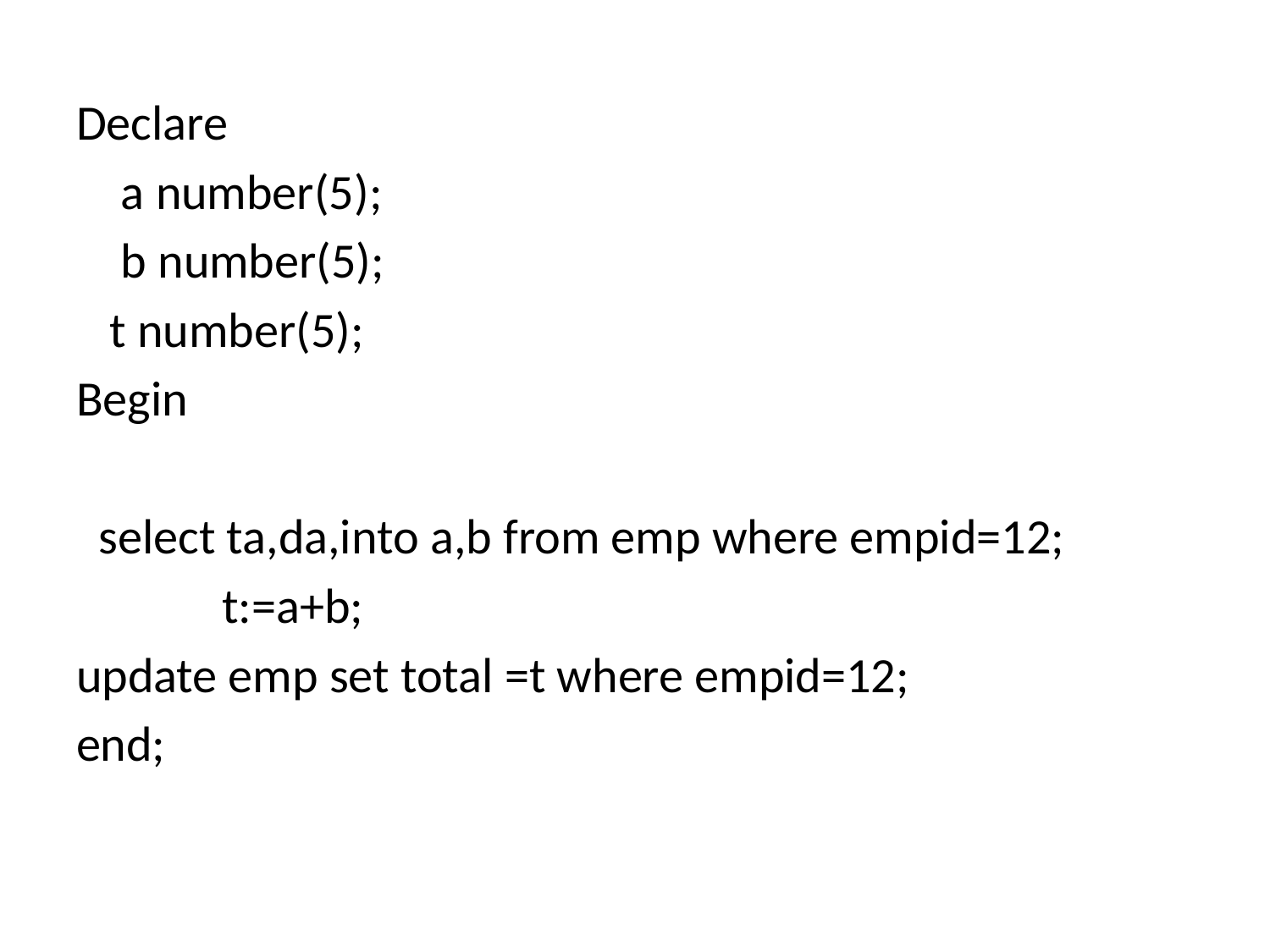

Declare
    a number(5);
    b number(5);
   t number(5);
Begin

  select ta,da,into a,b from emp where empid=12;
             t:=a+b;
update emp set total =t where empid=12;
end;